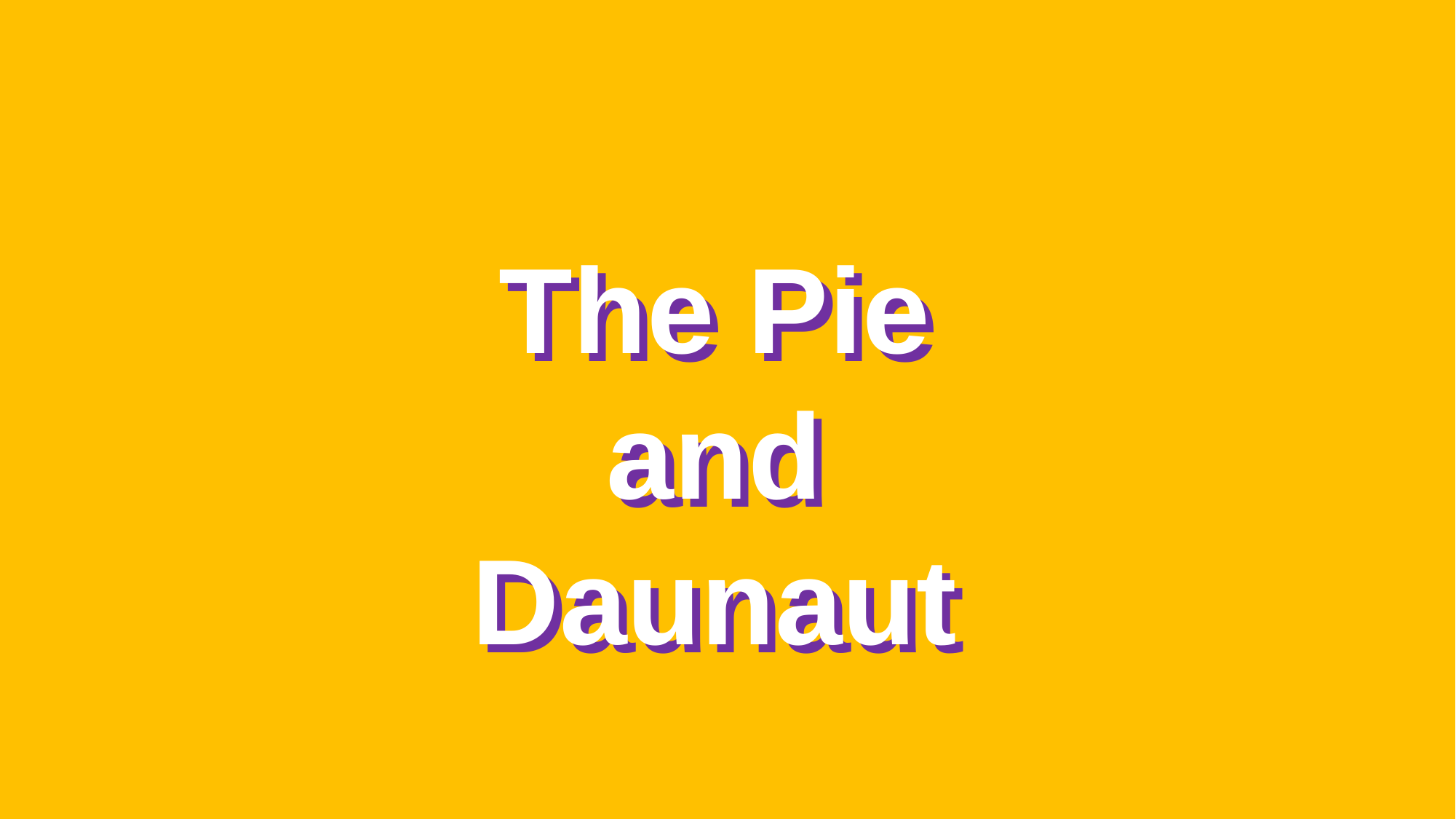

The Pie and Daunaut
The Pie and Daunaut